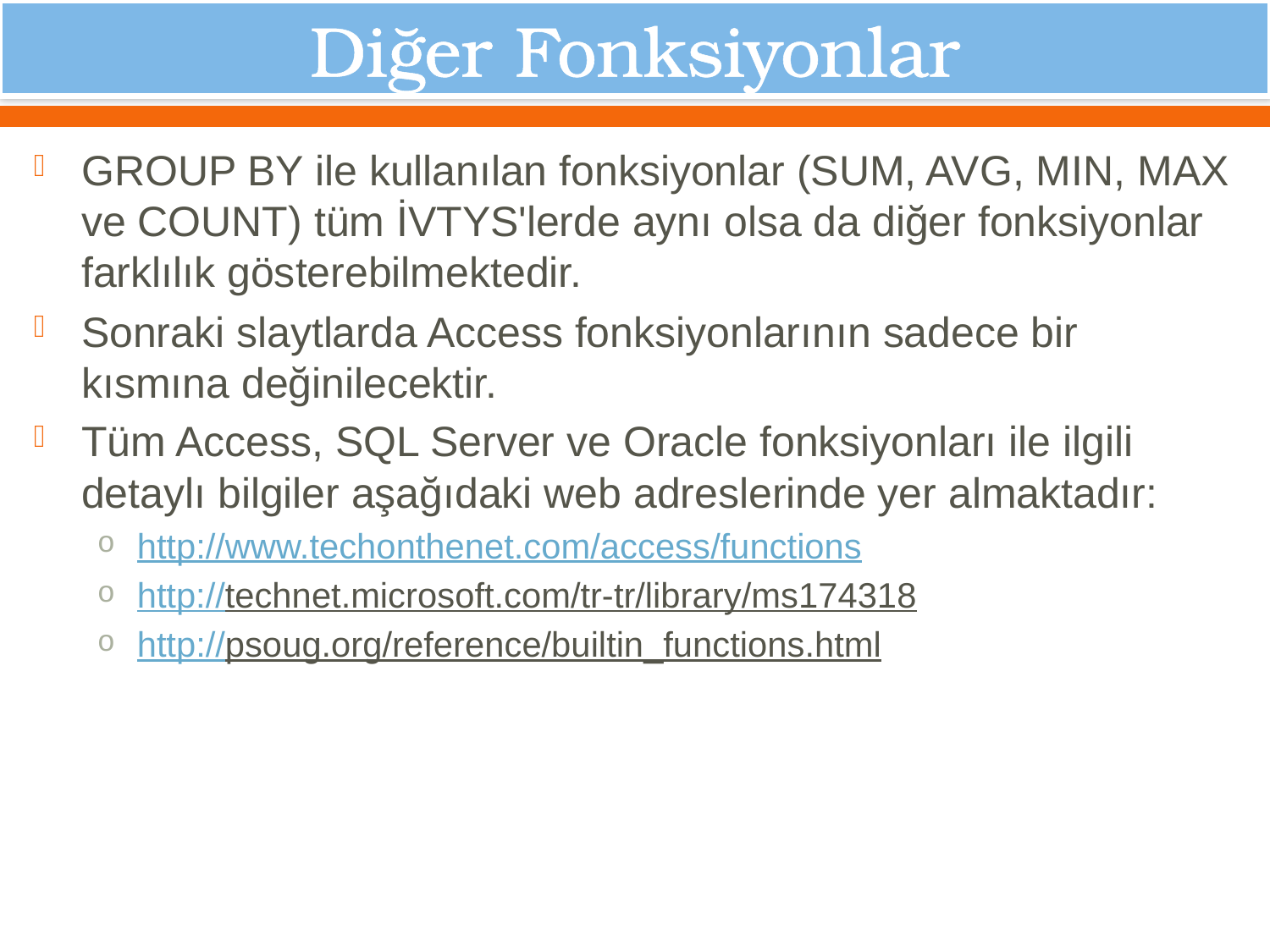

# Diğer Fonksiyonlar
GROUP BY ile kullanılan fonksiyonlar (SUM, AVG, MIN, MAX ve COUNT) tüm İVTYS'lerde aynı olsa da diğer fonksiyonlar farklılık gösterebilmektedir.
Sonraki slaytlarda Access fonksiyonlarının sadece bir kısmına değinilecektir.
Tüm Access, SQL Server ve Oracle fonksiyonları ile ilgili detaylı bilgiler aşağıdaki web adreslerinde yer almaktadır:
http://www.techonthenet.com/access/functions
http://technet.microsoft.com/tr-tr/library/ms174318
http://psoug.org/reference/builtin_functions.html